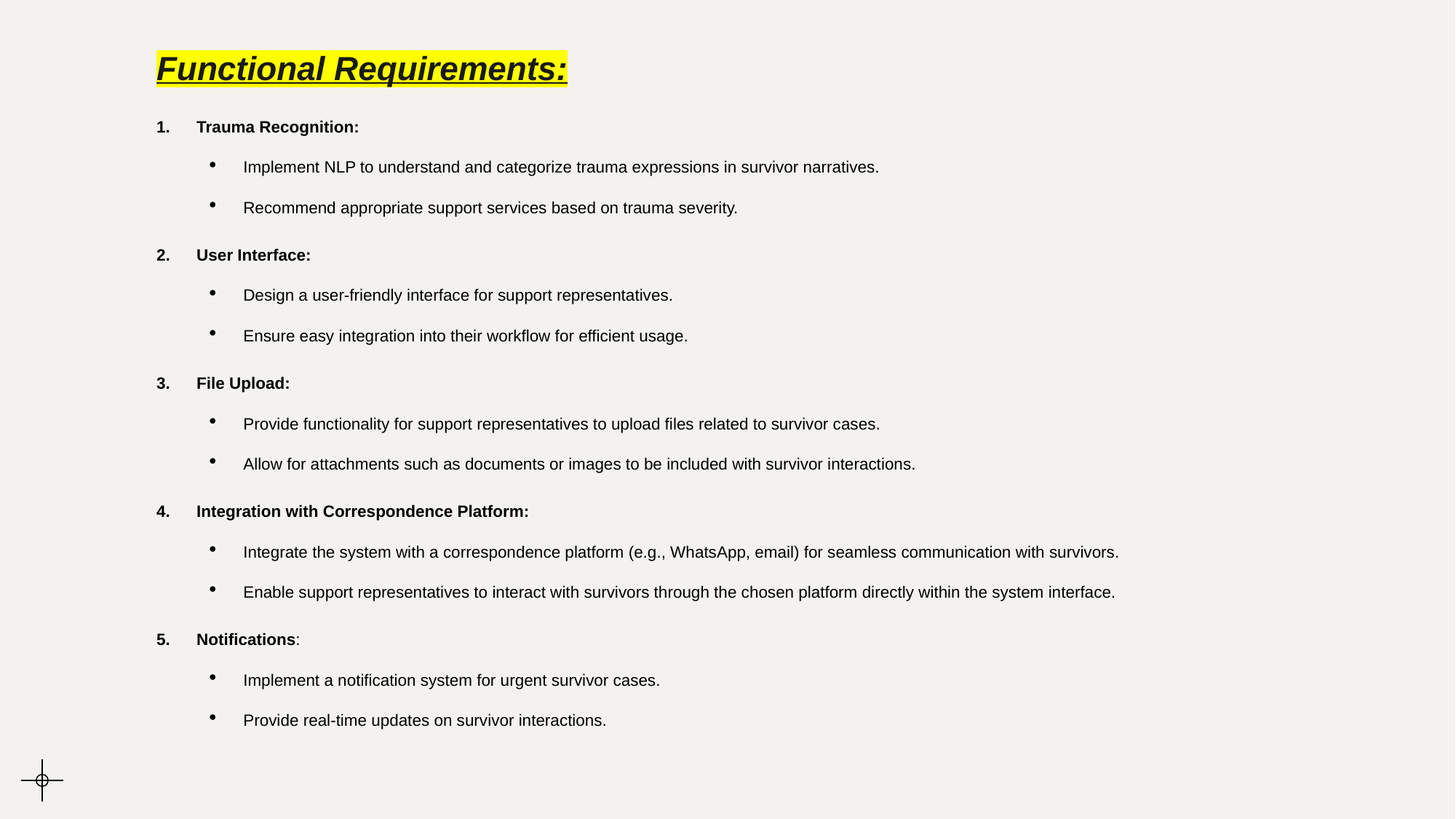

# Functional Requirements:
Trauma Recognition:
Implement NLP to understand and categorize trauma expressions in survivor narratives.
Recommend appropriate support services based on trauma severity.
User Interface:
Design a user-friendly interface for support representatives.
Ensure easy integration into their workflow for efficient usage.
File Upload:
Provide functionality for support representatives to upload files related to survivor cases.
Allow for attachments such as documents or images to be included with survivor interactions.
Integration with Correspondence Platform:
Integrate the system with a correspondence platform (e.g., WhatsApp, email) for seamless communication with survivors.
Enable support representatives to interact with survivors through the chosen platform directly within the system interface.
Notifications:
Implement a notification system for urgent survivor cases.
Provide real-time updates on survivor interactions.